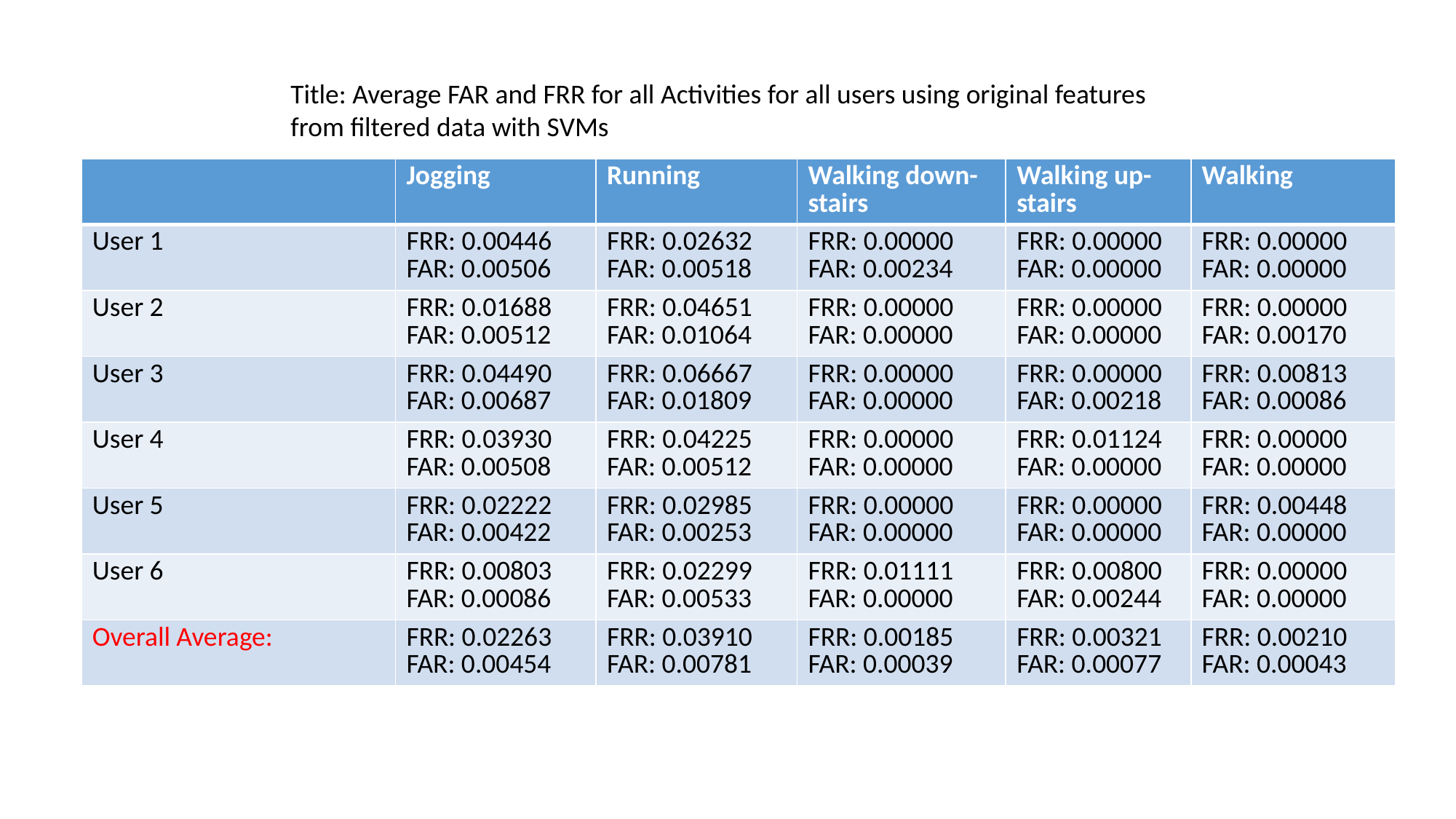

Title: Average FAR and FRR for all Activities for all users using original features from filtered data with SVMs
|  | Jogging | Running | Walking down-stairs | Walking up-stairs | Walking |
| --- | --- | --- | --- | --- | --- |
| User 1 | FRR: 0.00446 FAR: 0.00506 | FRR: 0.02632 FAR: 0.00518 | FRR: 0.00000 FAR: 0.00234 | FRR: 0.00000 FAR: 0.00000 | FRR: 0.00000 FAR: 0.00000 |
| User 2 | FRR: 0.01688 FAR: 0.00512 | FRR: 0.04651 FAR: 0.01064 | FRR: 0.00000 FAR: 0.00000 | FRR: 0.00000 FAR: 0.00000 | FRR: 0.00000 FAR: 0.00170 |
| User 3 | FRR: 0.04490 FAR: 0.00687 | FRR: 0.06667 FAR: 0.01809 | FRR: 0.00000 FAR: 0.00000 | FRR: 0.00000 FAR: 0.00218 | FRR: 0.00813 FAR: 0.00086 |
| User 4 | FRR: 0.03930 FAR: 0.00508 | FRR: 0.04225 FAR: 0.00512 | FRR: 0.00000 FAR: 0.00000 | FRR: 0.01124 FAR: 0.00000 | FRR: 0.00000 FAR: 0.00000 |
| User 5 | FRR: 0.02222 FAR: 0.00422 | FRR: 0.02985 FAR: 0.00253 | FRR: 0.00000 FAR: 0.00000 | FRR: 0.00000 FAR: 0.00000 | FRR: 0.00448 FAR: 0.00000 |
| User 6 | FRR: 0.00803 FAR: 0.00086 | FRR: 0.02299 FAR: 0.00533 | FRR: 0.01111 FAR: 0.00000 | FRR: 0.00800 FAR: 0.00244 | FRR: 0.00000 FAR: 0.00000 |
| Overall Average: | FRR: 0.02263 FAR: 0.00454 | FRR: 0.03910 FAR: 0.00781 | FRR: 0.00185 FAR: 0.00039 | FRR: 0.00321 FAR: 0.00077 | FRR: 0.00210 FAR: 0.00043 |